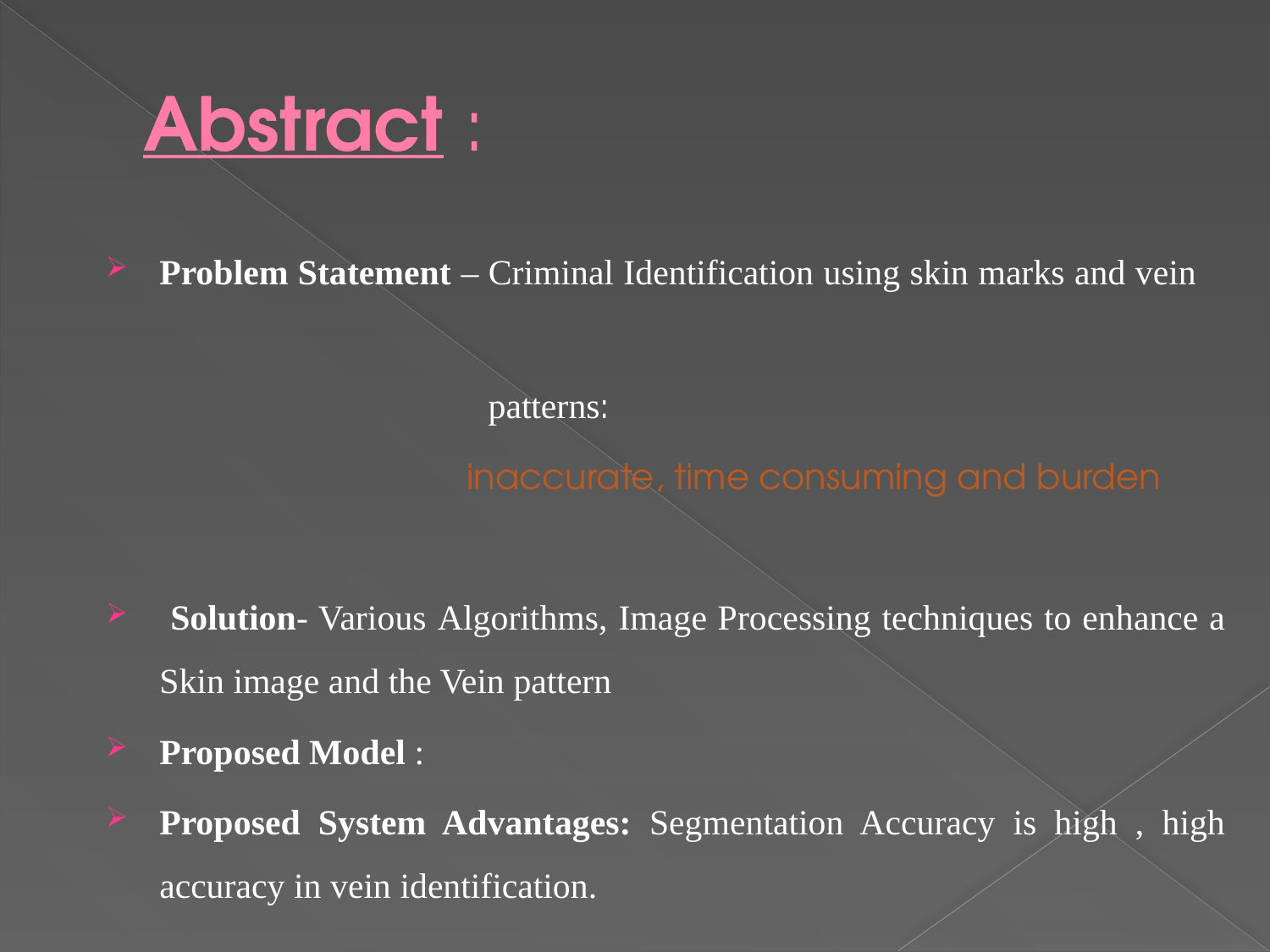

Abstract :
Problem Statement – Criminal Identification using skin marks and vein
                                           patterns:
                                      inaccurate, time consuming and burden

 Solution- Various Algorithms, Image Processing techniques to enhance a Skin image and the Vein pattern
Proposed Model :
Proposed System Advantages: Segmentation Accuracy is high , high accuracy in vein identification.